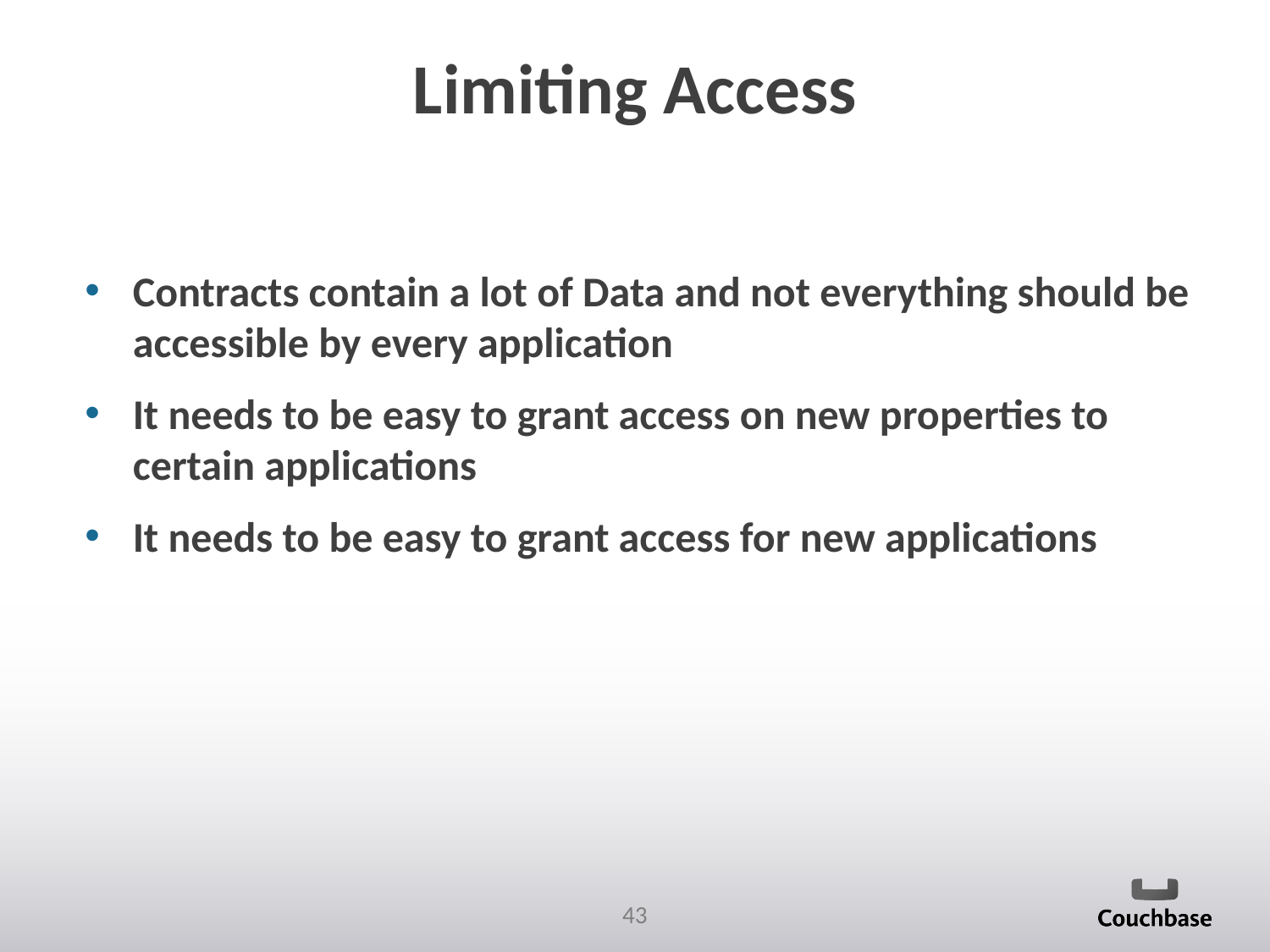

# Limiting Access
Contracts contain a lot of Data and not everything should be accessible by every application
It needs to be easy to grant access on new properties to certain applications
It needs to be easy to grant access for new applications